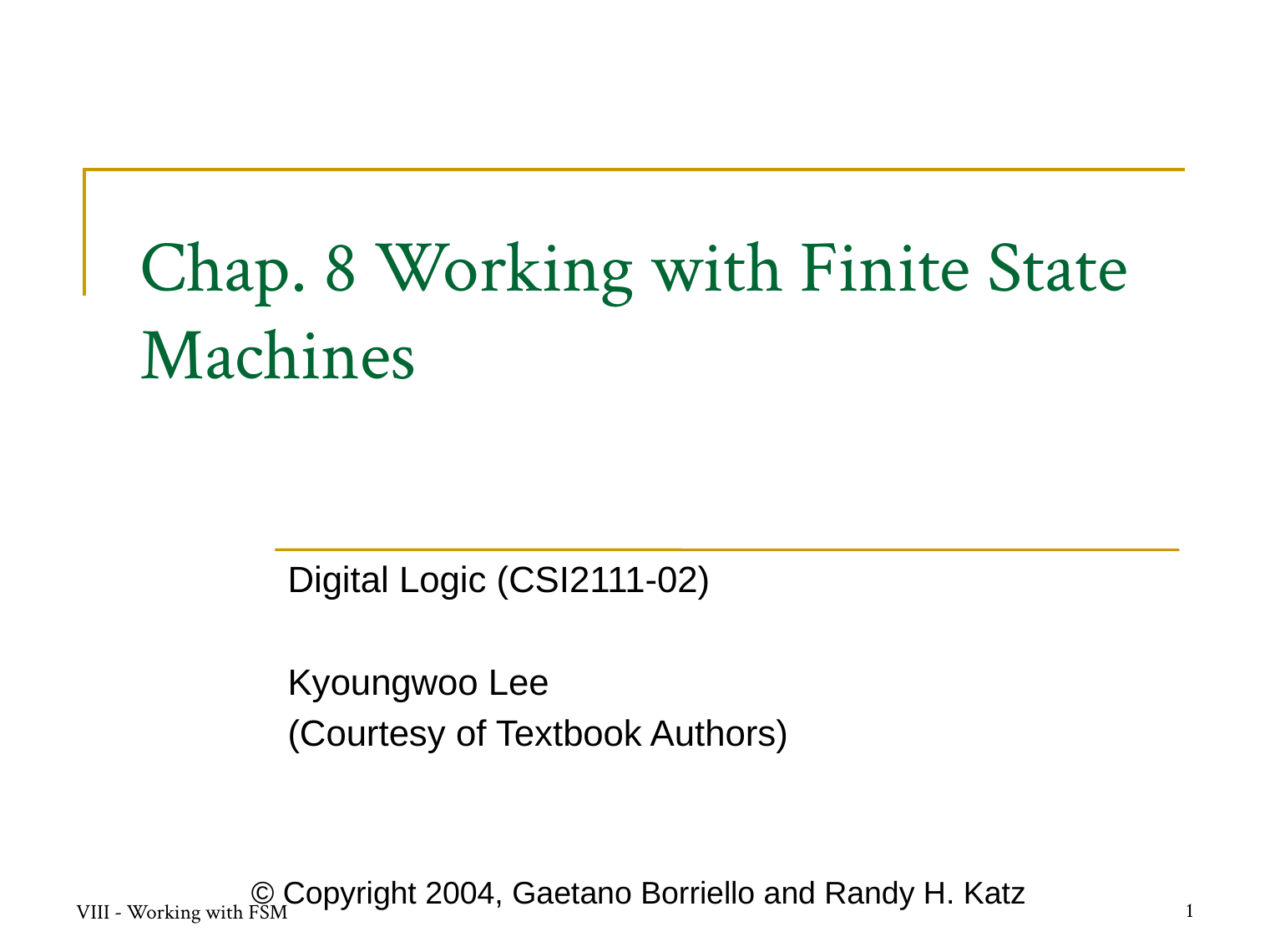

# Chap. 8 Working with Finite State Machines
Digital Logic (CSI2111-02)

Kyoungwoo Lee
(Courtesy of Textbook Authors)
© Copyright 2004, Gaetano Borriello and Randy H. Katz
VIII - Working with FSM
1